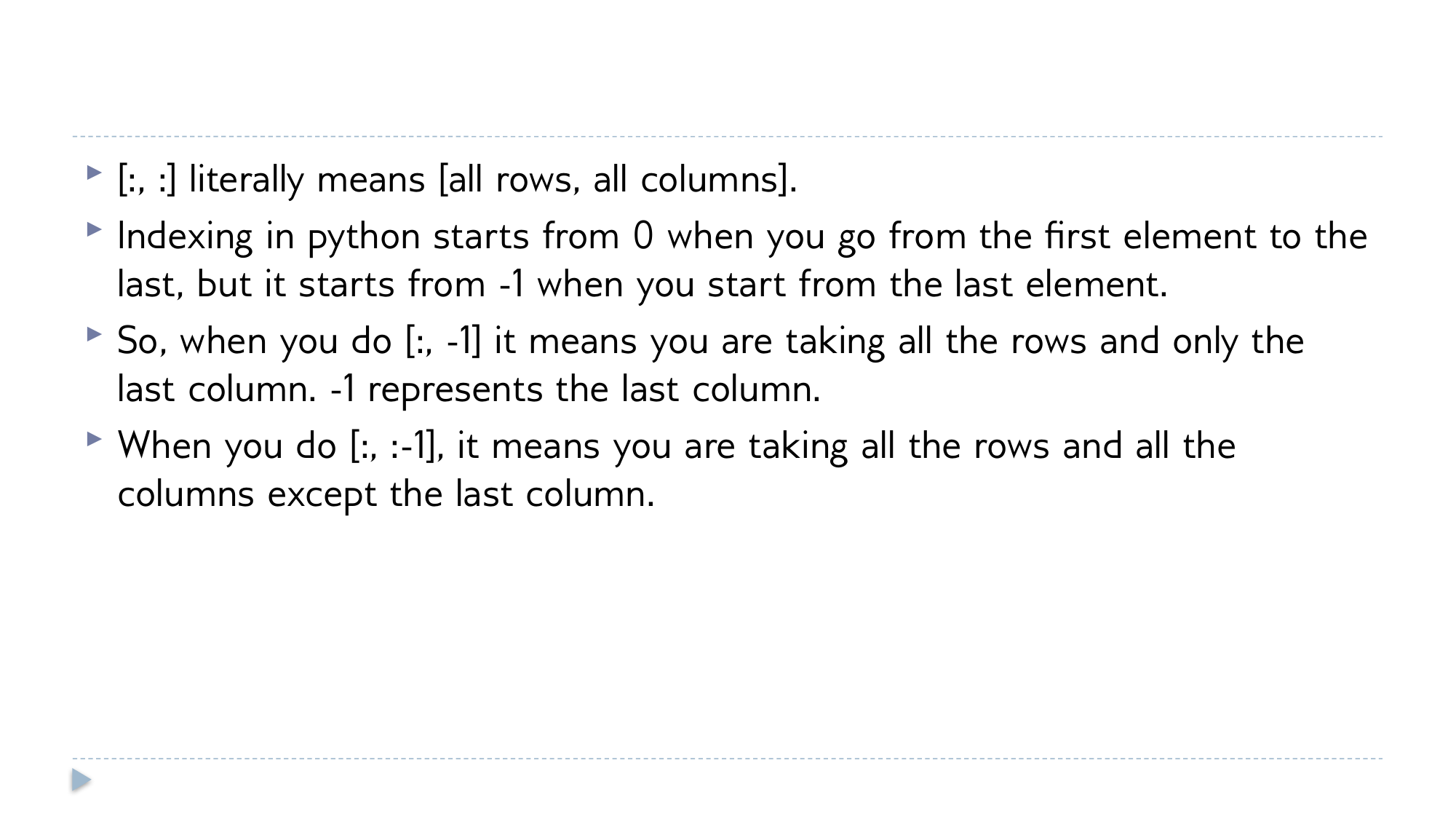

#
[:, :] literally means [all rows, all columns].
Indexing in python starts from 0 when you go from the first element to the last, but it starts from -1 when you start from the last element.
So, when you do [:, -1] it means you are taking all the rows and only the last column. -1 represents the last column.
When you do [:, :-1], it means you are taking all the rows and all the columns except the last column.